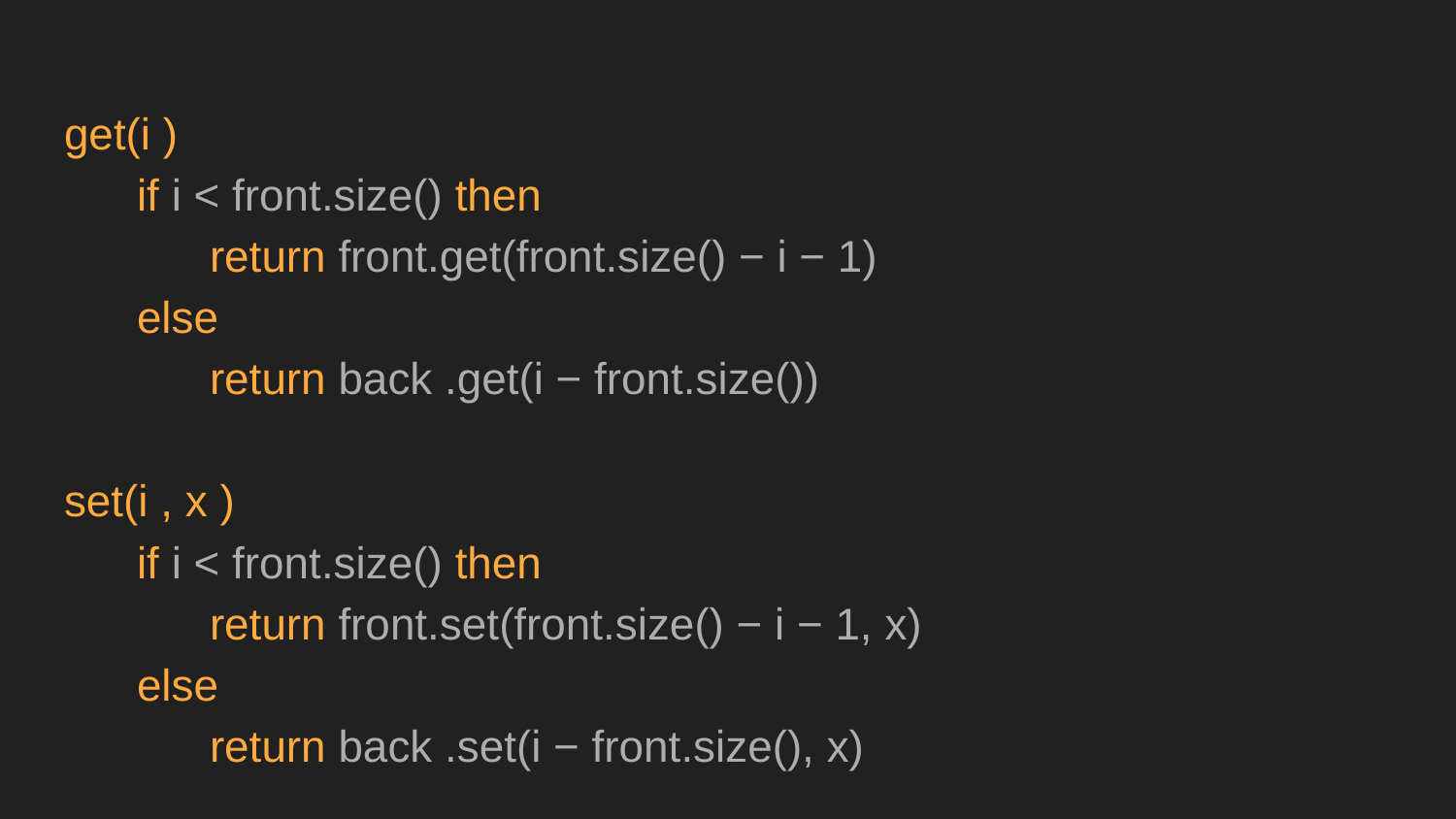

get(i )
if i < front.size() then
return front.get(front.size() − i − 1)
else
return back .get(i − front.size())

set(i , x )
if i < front.size() then
return front.set(front.size() − i − 1, x)
else
return back .set(i − front.size(), x)